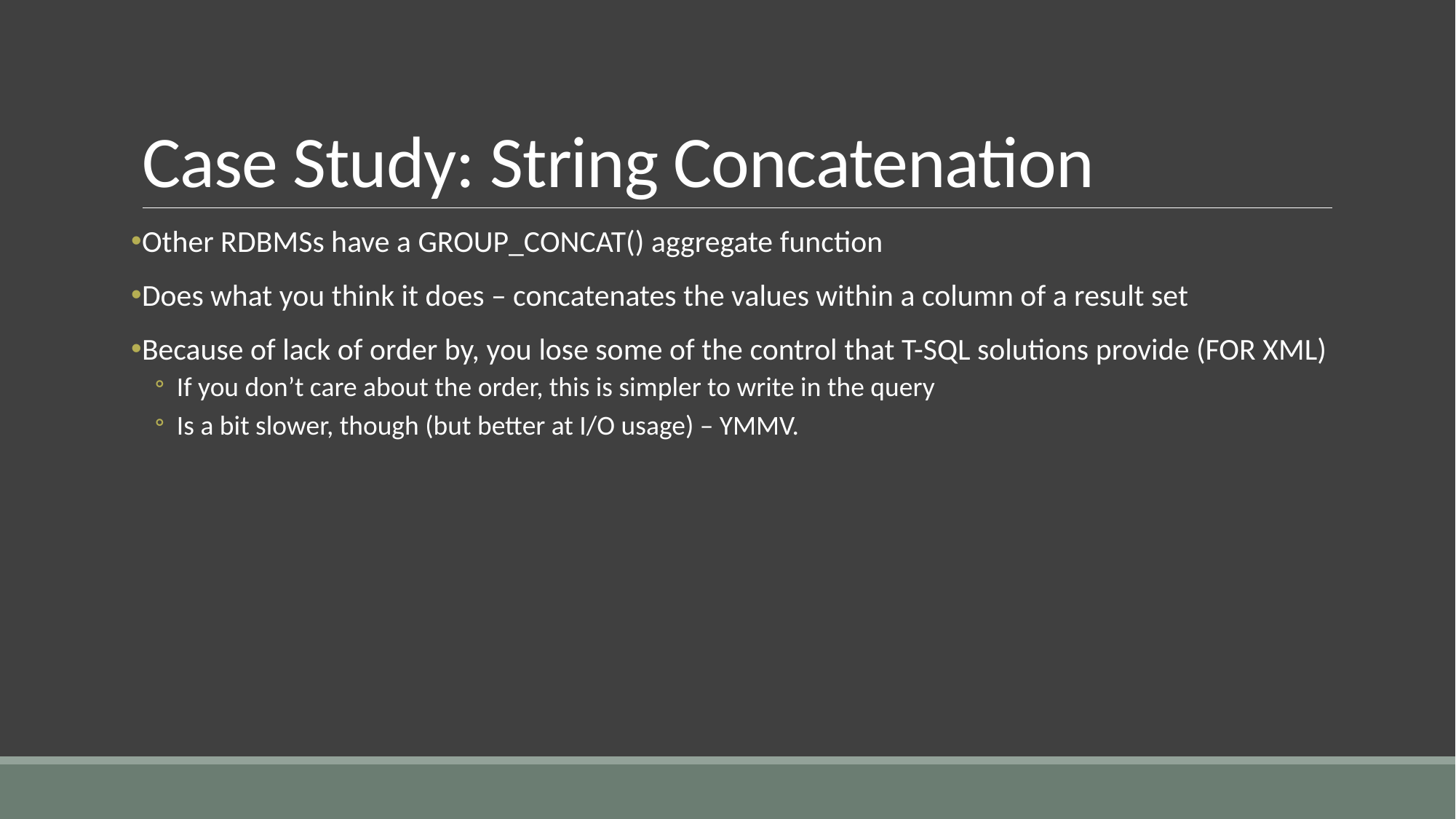

# Case Study: String Concatenation
Other RDBMSs have a GROUP_CONCAT() aggregate function
Does what you think it does – concatenates the values within a column of a result set
Because of lack of order by, you lose some of the control that T-SQL solutions provide (FOR XML)
If you don’t care about the order, this is simpler to write in the query
Is a bit slower, though (but better at I/O usage) – YMMV.